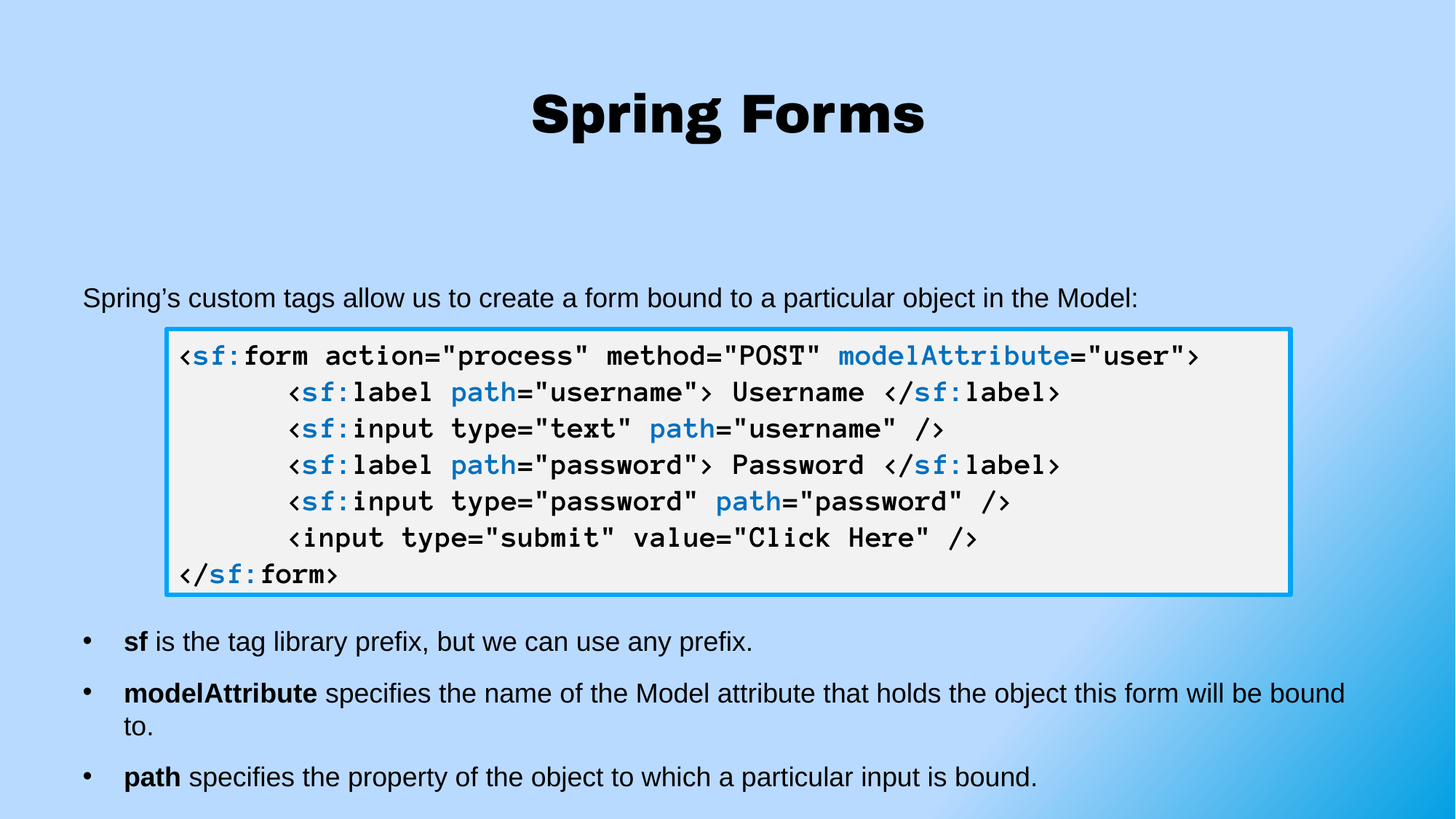

# Spring Forms
Spring’s custom tags allow us to create a form bound to a particular object in the Model:

sf is the tag library prefix, but we can use any prefix.
modelAttribute specifies the name of the Model attribute that holds the object this form will be bound to.
path specifies the property of the object to which a particular input is bound.

<sf:form action="process" method="POST" modelAttribute="user">
	<sf:label path="username"> Username </sf:label>
	<sf:input type="text" path="username" />
	<sf:label path="password"> Password </sf:label>
	<sf:input type="password" path="password" />
	<input type="submit" value="Click Here" />
</sf:form>